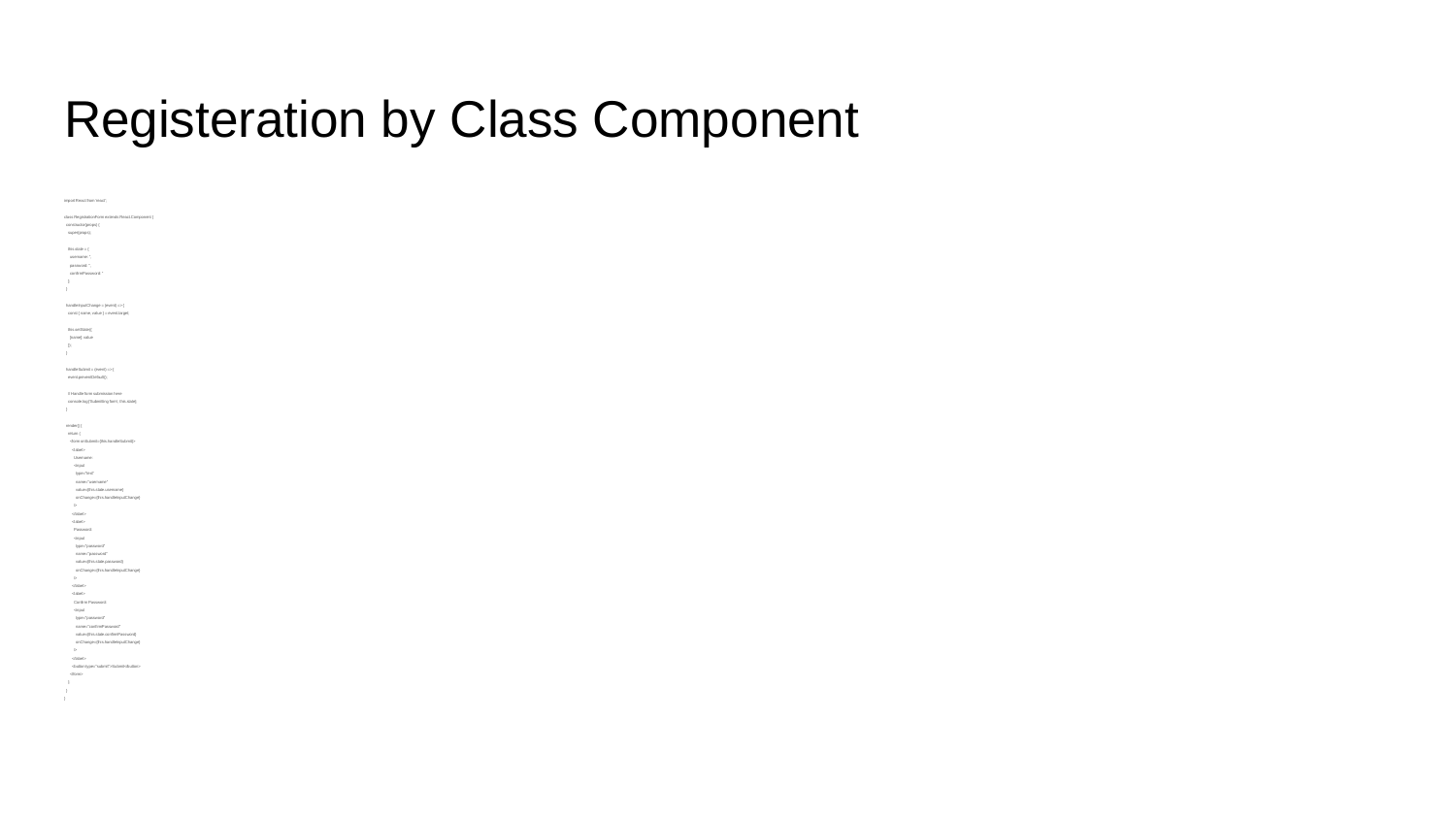

# Registeration by Class Component
import React from 'react';

class RegistrationForm extends React.Component {
  constructor(props) {
    super(props);

    this.state = {
      username: '',
      password: '',
      confirmPassword: ''
    };
  }

  handleInputChange = (event) => {
    const { name, value } = event.target;

    this.setState({
      [name]: value
    });
  }

  handleSubmit = (event) => {
    event.preventDefault();

    // Handle form submission here
    console.log('Submitting form', this.state);
  }

  render() {
    return (
      <form onSubmit={this.handleSubmit}>
        <label>
          Username:
          <input
            type="text"
            name="username"
            value={this.state.username}
            onChange={this.handleInputChange}
          />
        </label>
        <label>
          Password:
          <input
            type="password"
            name="password"
            value={this.state.password}
            onChange={this.handleInputChange}
          />
        </label>
        <label>
          Confirm Password:
          <input
            type="password"
            name="confirmPassword"
            value={this.state.confirmPassword}
            onChange={this.handleInputChange}
          />
        </label>
        <button type="submit">Submit</button>
      </form>
    );
  }
}